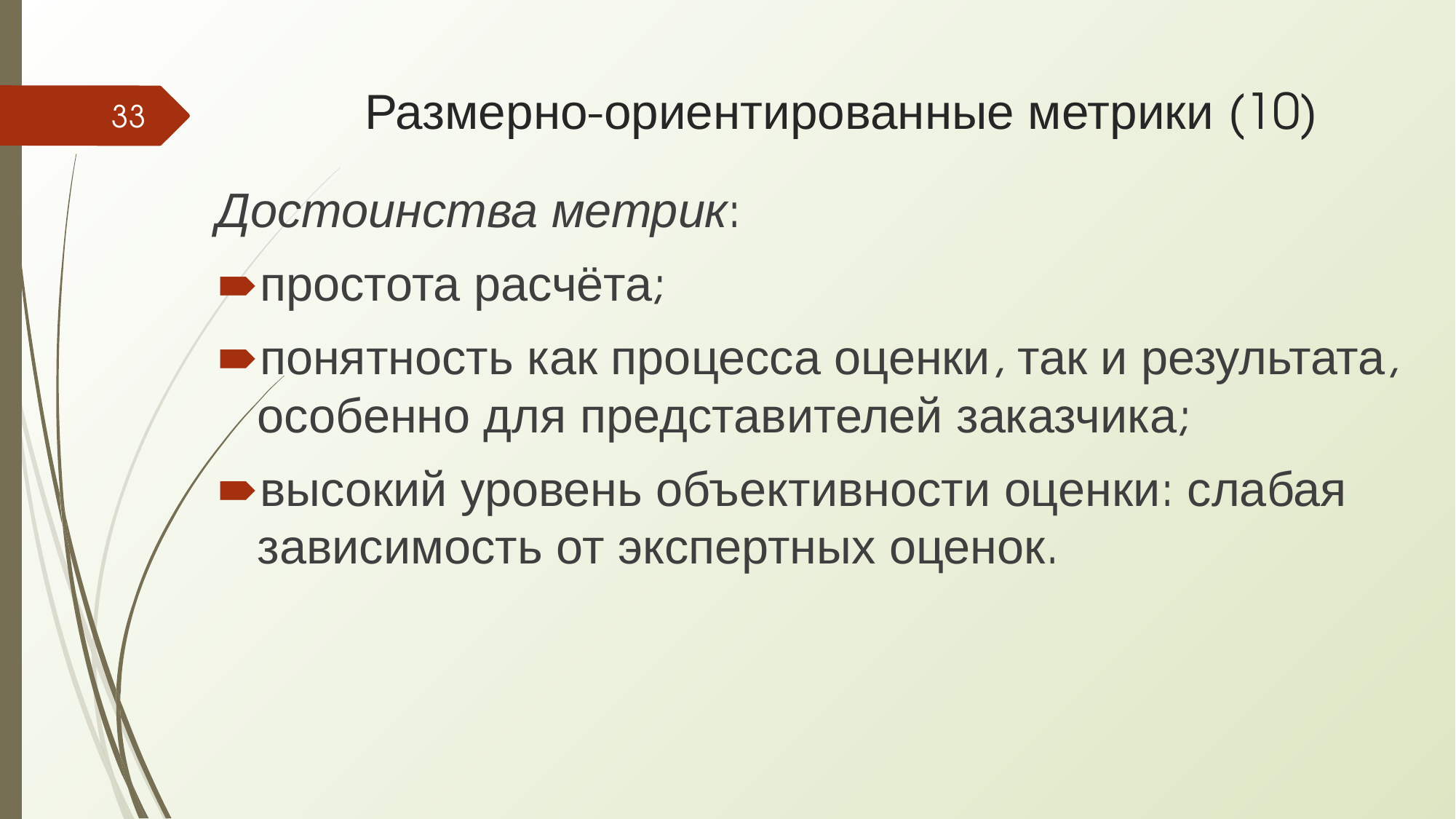

# Размерно-ориентированные метрики (10)
33
Достоинства метрик:
простота расчёта;
понятность как процесса оценки, так и результата, особенно для представителей заказчика;
высокий уровень объективности оценки: слабая зависимость от экспертных оценок.